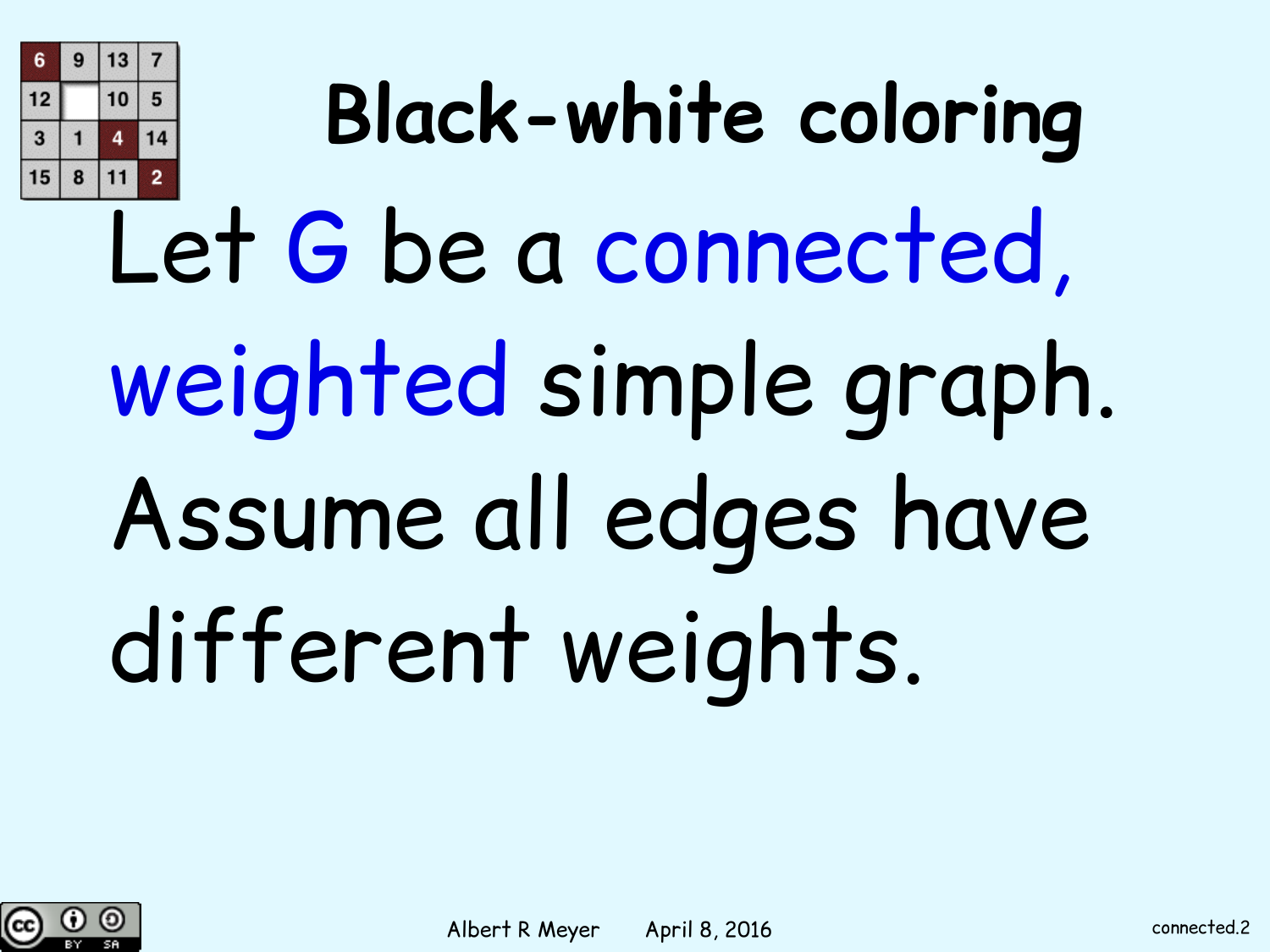

# Black-white coloring
Let G be a connected,
weighted simple graph.
Assume all edges have
different weights.
connected.2